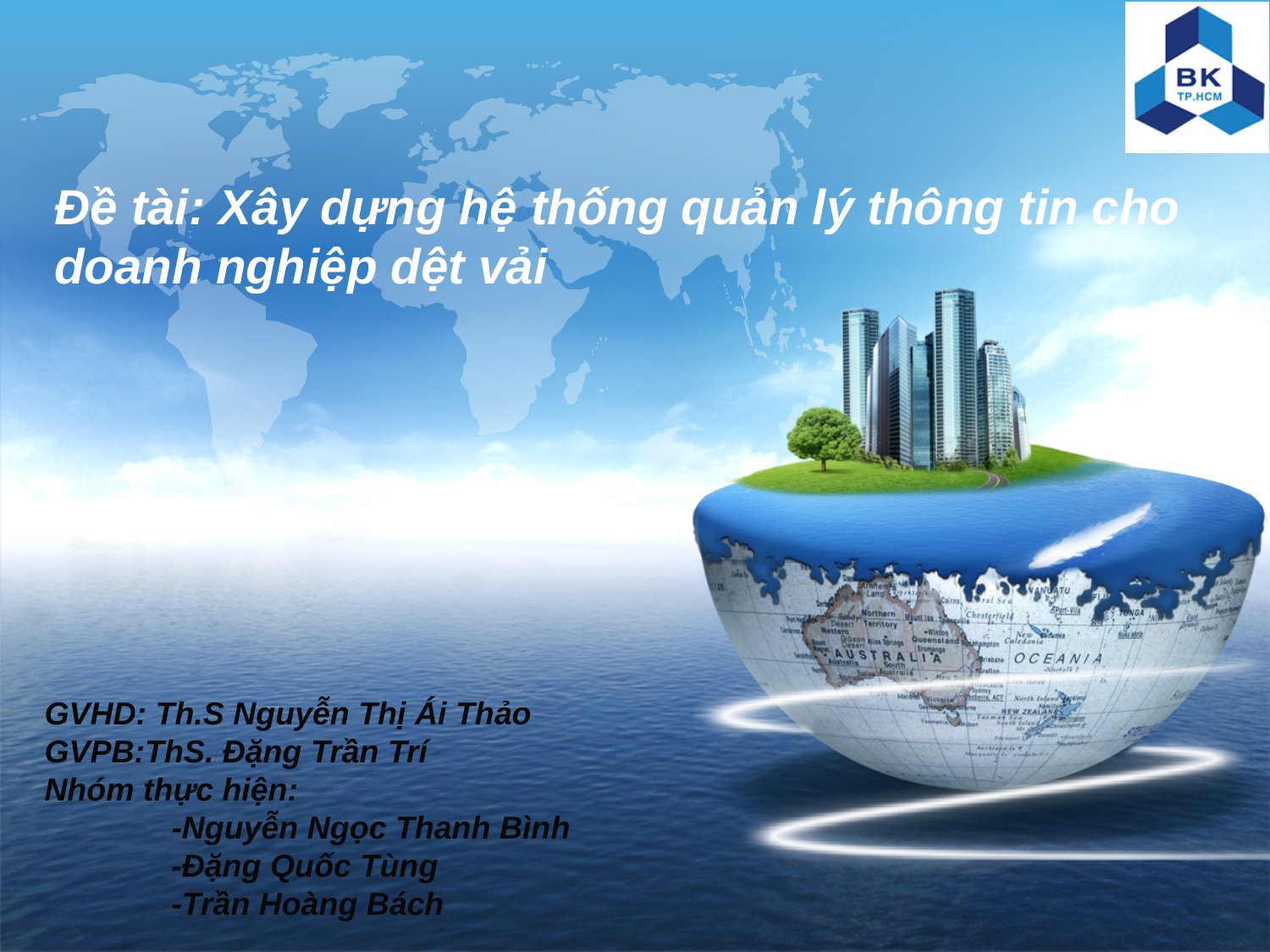

Đề tài: Xây dựng hệ thống quản lý thông tin cho doanh nghiệp dệt vải
# GVHD: Th.S Nguyễn Thị Ái Thảo GVPB:ThS. Đặng Trần Trí Nhóm thực hiện: -Nguyễn Ngọc Thanh Bình -Đặng Quốc Tùng -Trần Hoàng Bách